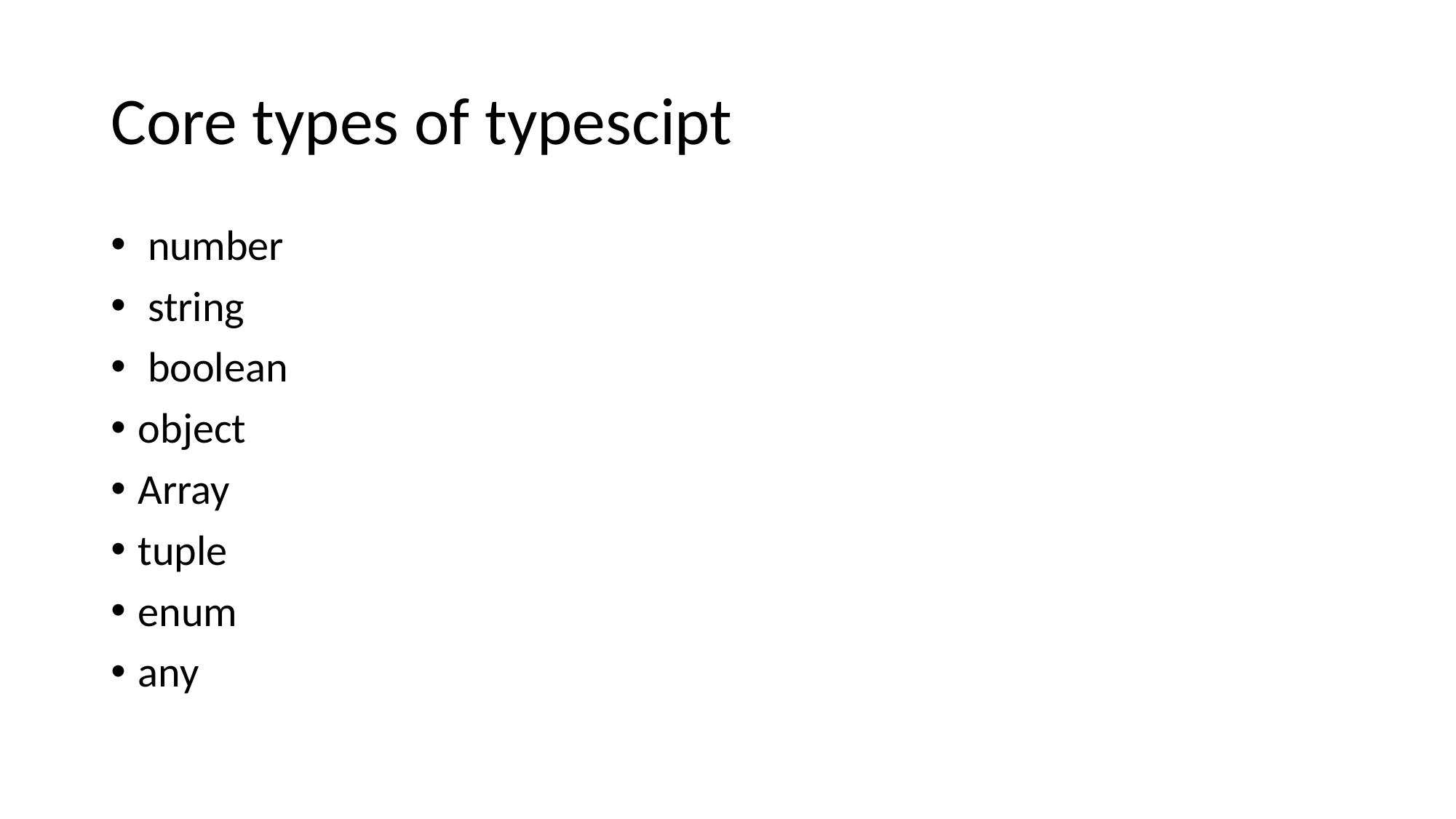

# Core types of typescipt
 number
 string
 boolean
object
Array
tuple
enum
any